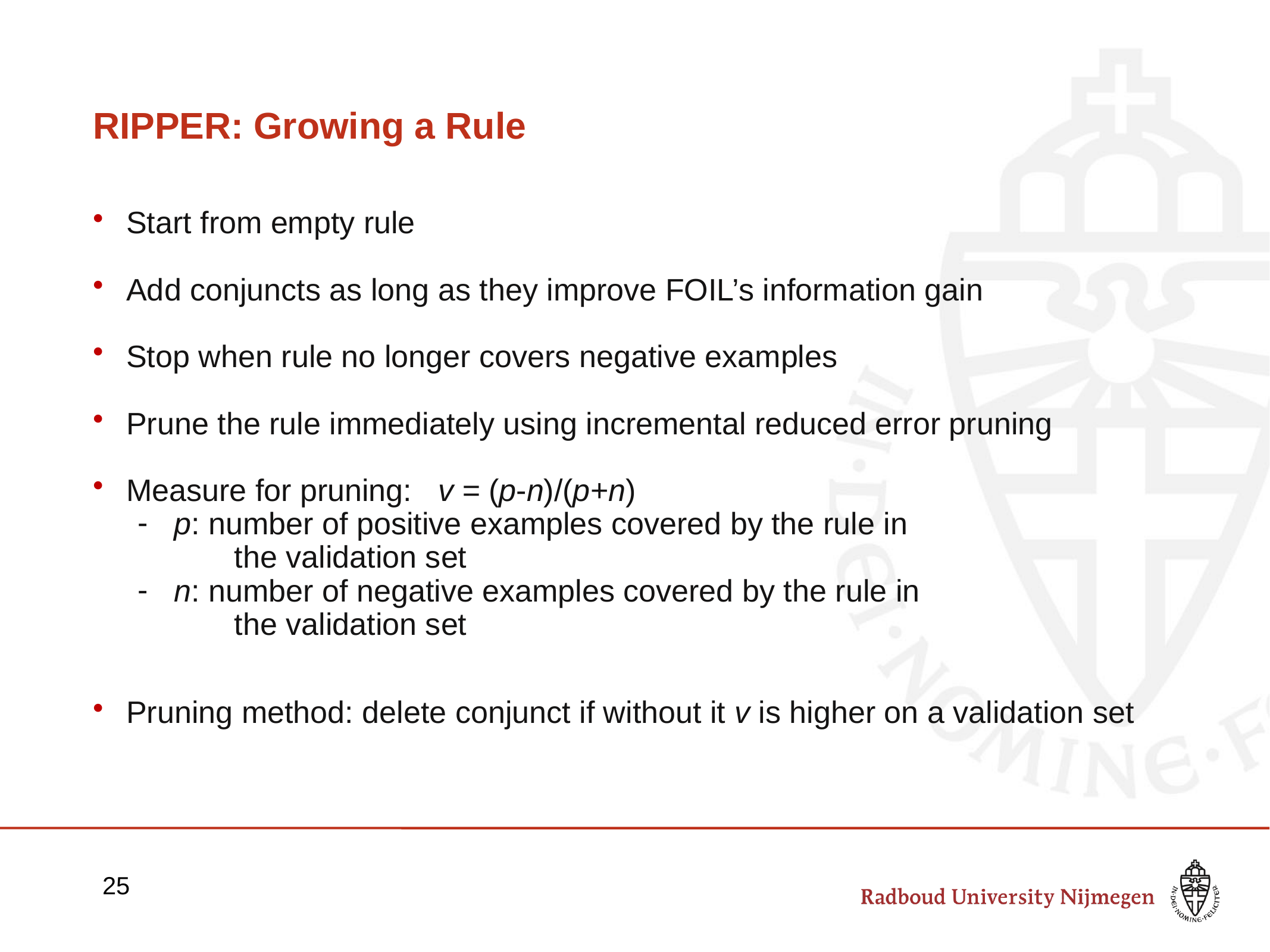

# RIPPER: Growing a Rule
Start from empty rule

Add conjuncts as long as they improve FOIL’s information gain

Stop when rule no longer covers negative examples

Prune the rule immediately using incremental reduced error pruning

Measure for pruning:   v = (p-n)/(p+n)
 p: number of positive examples covered by the rule in
        the validation set
 n: number of negative examples covered by the rule in
        the validation set

Pruning method: delete conjunct if without it v is higher on a validation set
25